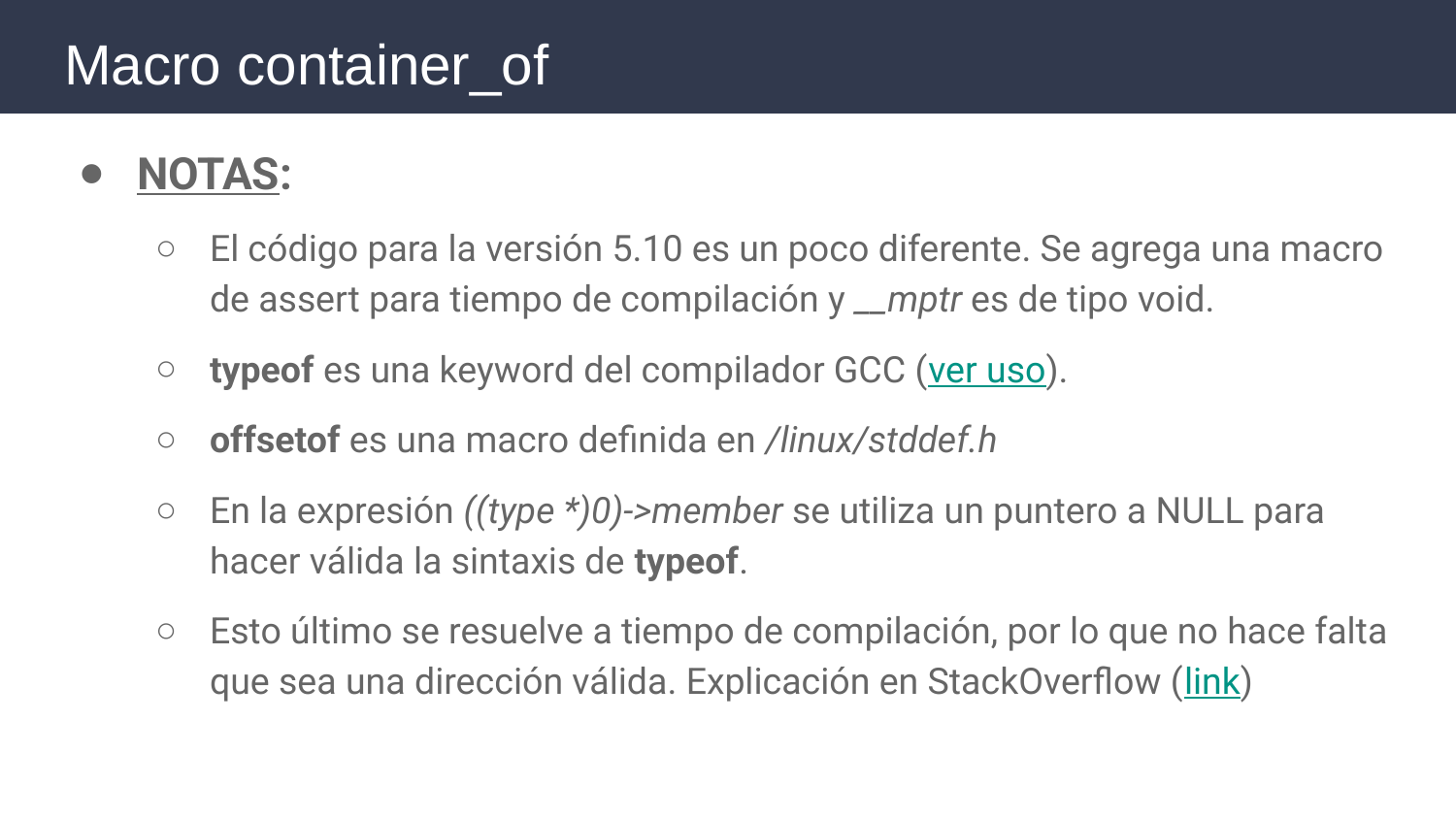

# Macro container_of

NOTAS:
El código para la versión 5.10 es un poco diferente. Se agrega una macro de assert para tiempo de compilación y __mptr es de tipo void.
typeof es una keyword del compilador GCC (ver uso).
offsetof es una macro definida en /linux/stddef.h
En la expresión ((type *)0)->member se utiliza un puntero a NULL para hacer válida la sintaxis de typeof.
Esto último se resuelve a tiempo de compilación, por lo que no hace falta que sea una dirección válida. Explicación en StackOverflow (link)